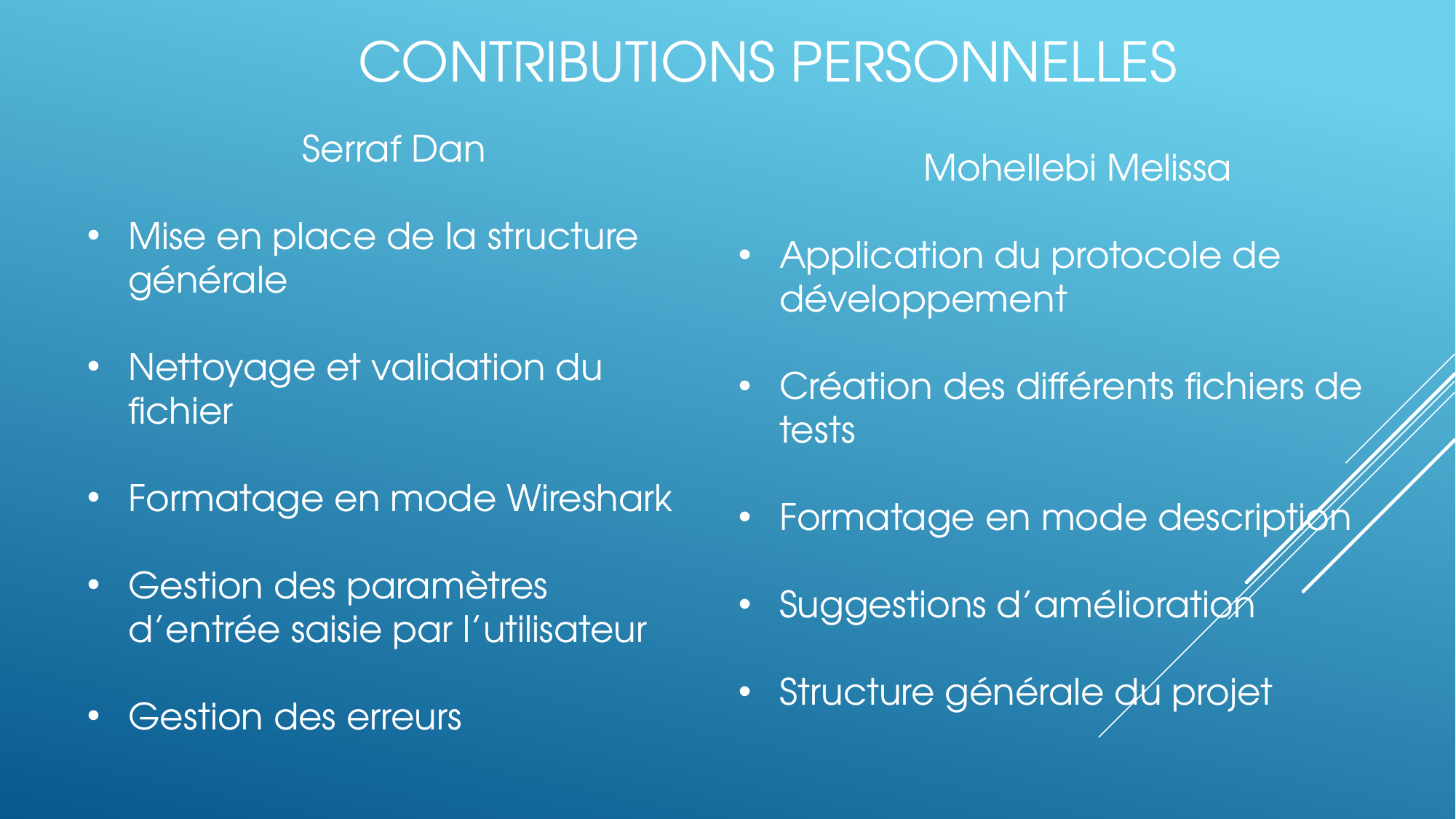

# Contributions personnelles

 Serraf Dan

Mise en place de la structure générale

Nettoyage et validation du fichier

Formatage en mode Wireshark

Gestion des paramètres d’entrée saisie par l’utilisateur

Gestion des erreurs

 Mohellebi Melissa

Application du protocole de développement

Création des différents fichiers de tests

Formatage en mode description

Suggestions d’amélioration

Structure générale du projet